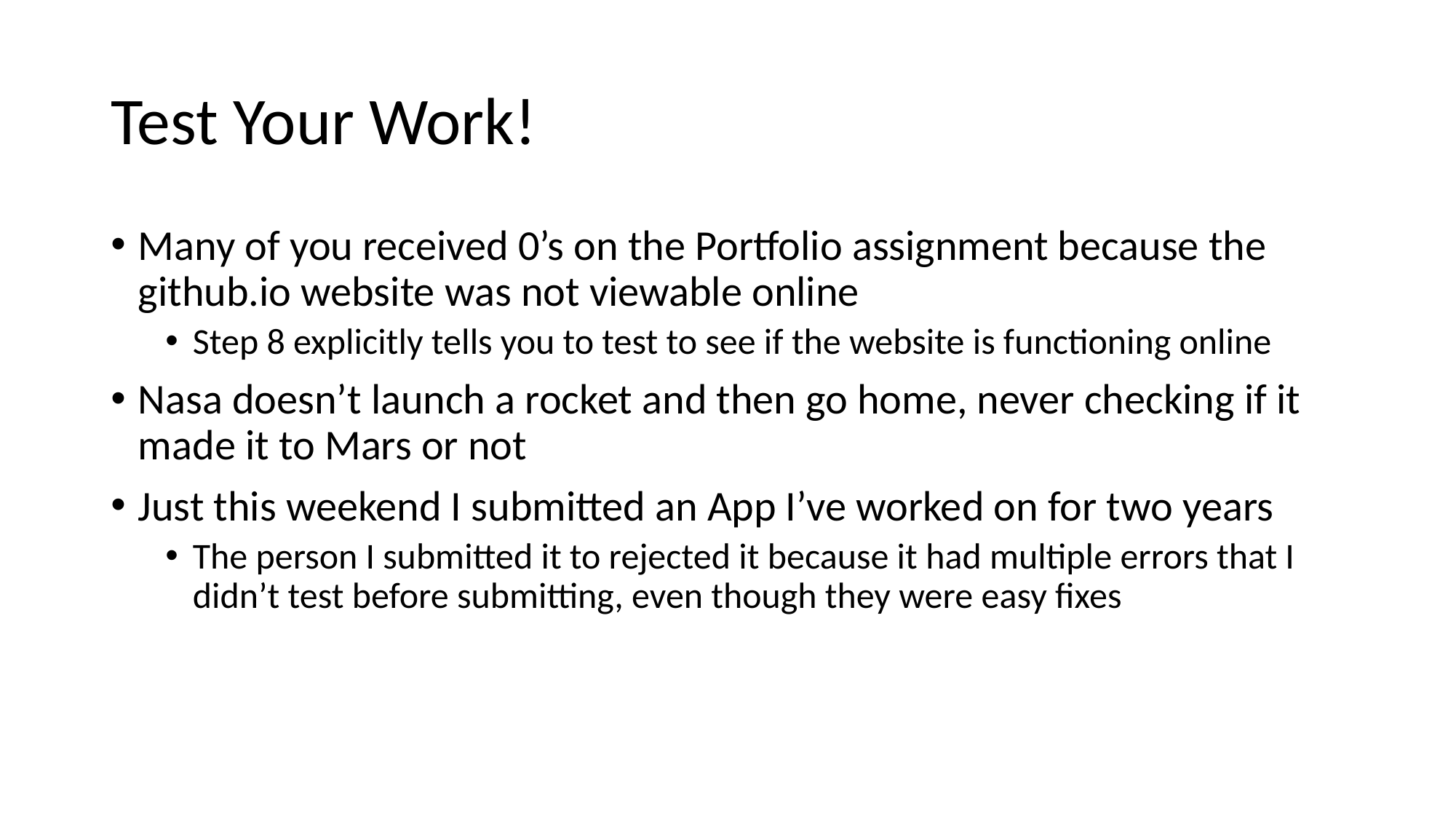

# Test Your Work!
Many of you received 0’s on the Portfolio assignment because the github.io website was not viewable online
Step 8 explicitly tells you to test to see if the website is functioning online
Nasa doesn’t launch a rocket and then go home, never checking if it made it to Mars or not
Just this weekend I submitted an App I’ve worked on for two years
The person I submitted it to rejected it because it had multiple errors that I didn’t test before submitting, even though they were easy fixes